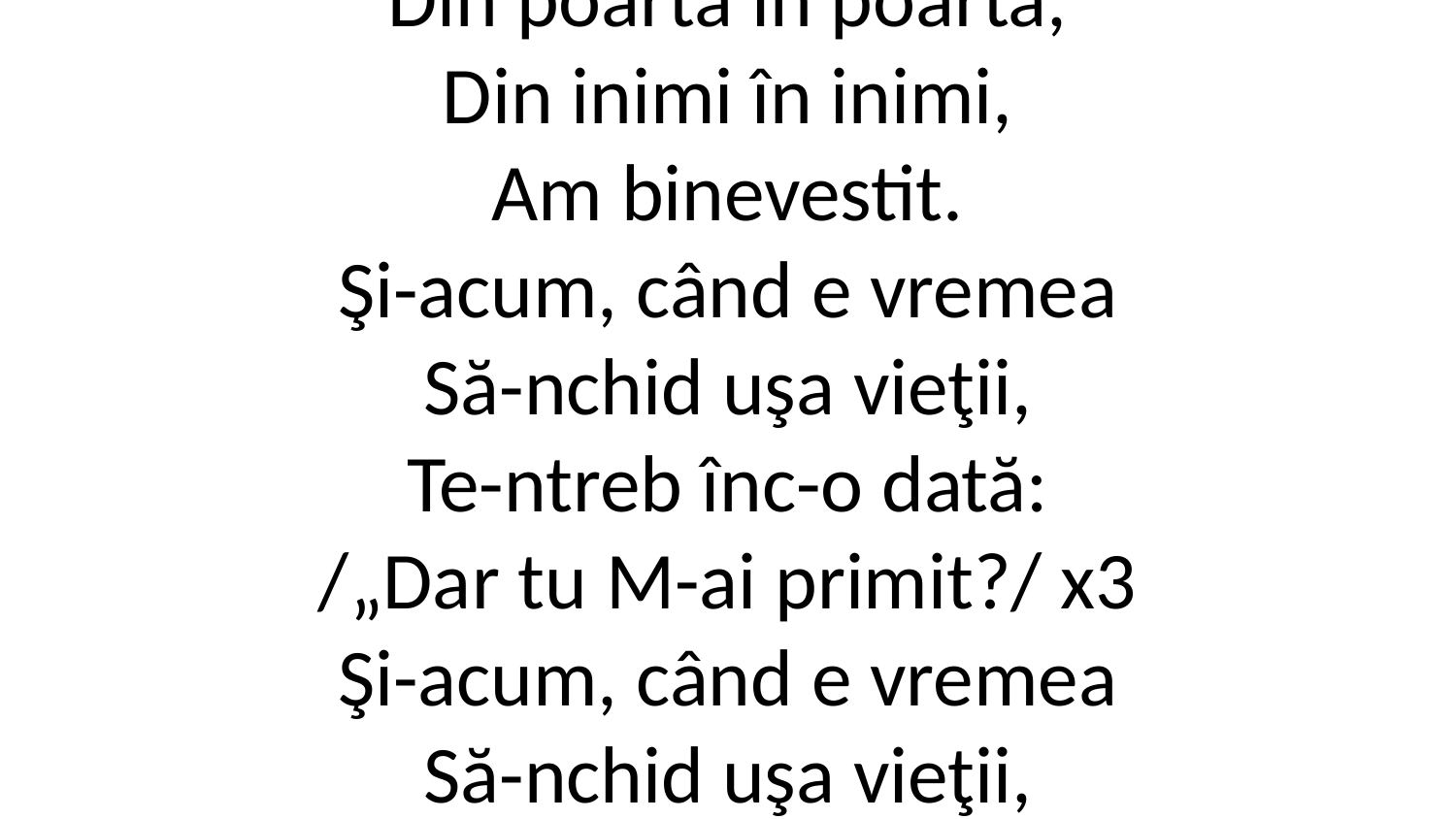

2. Din ţară în ţară,
Din poartă în poartă,
Din inimi în inimi,
Am binevestit.
Şi-acum, când e vremea
Să-nchid uşa vieţii,
Te-ntreb înc-o dată:
/„Dar tu M-ai primit?/ x3
Şi-acum, când e vremea
Să-nchid uşa vieţii,
Te-ntreb înc-o dată:
/„Dar tu M-ai primit?/ x2